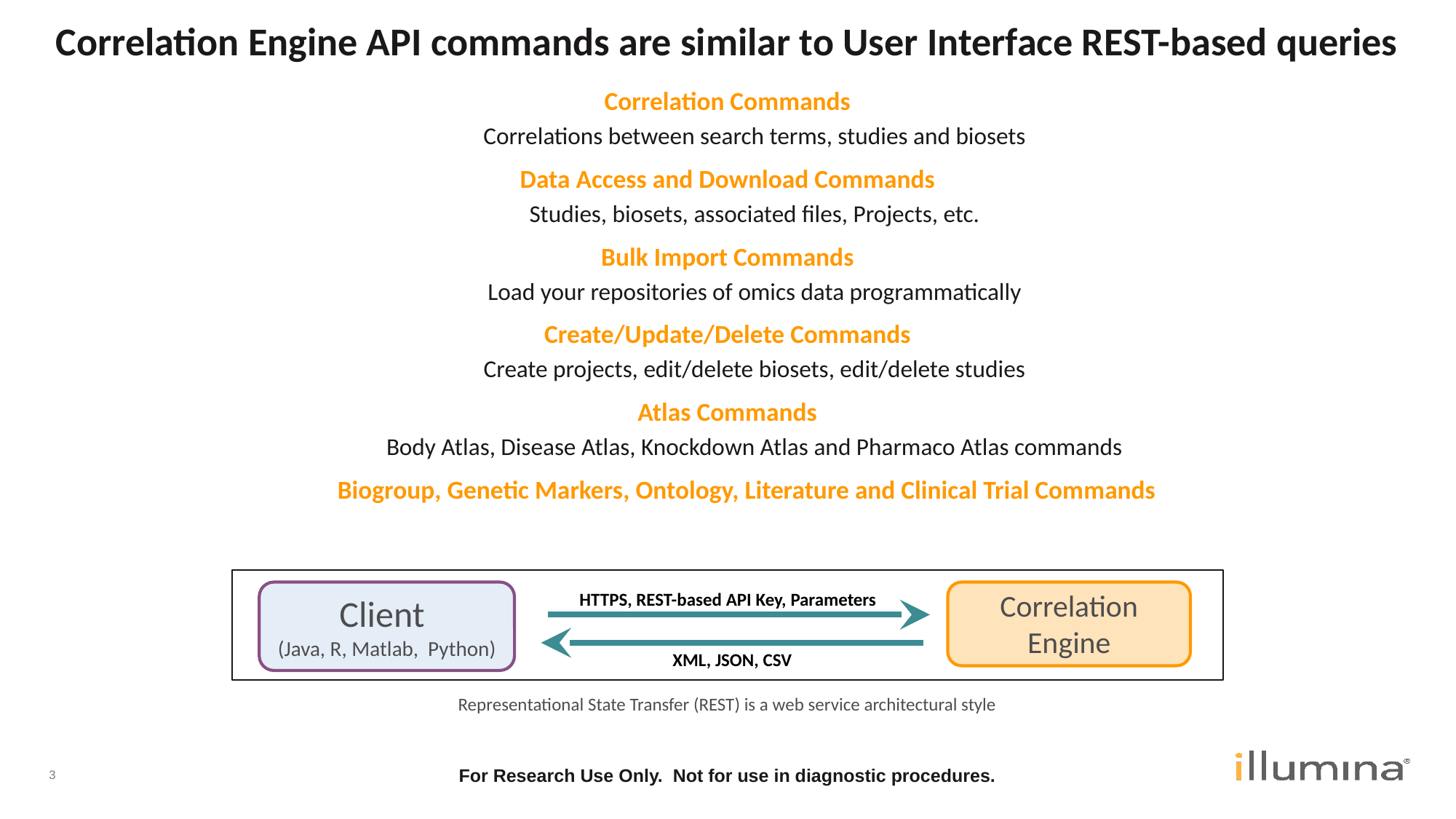

Correlation Engine API commands are similar to User Interface REST-based queries
Correlation Commands
Correlations between search terms, studies and biosets
Data Access and Download Commands
Studies, biosets, associated files, Projects, etc.
Bulk Import Commands
Load your repositories of omics data programmatically
Create/Update/Delete Commands
Create projects, edit/delete biosets, edit/delete studies
Atlas Commands
Body Atlas, Disease Atlas, Knockdown Atlas and Pharmaco Atlas commands
       Biogroup, Genetic Markers, Ontology, Literature and Clinical Trial Commands

Correlation
Engine

Client
(Java, R, Matlab,  Python)

HTTPS, REST-based API Key, Parameters
XML, JSON, CSV
Representational State Transfer (REST) is a web service architectural style
For Research Use Only.  Not for use in diagnostic procedures.